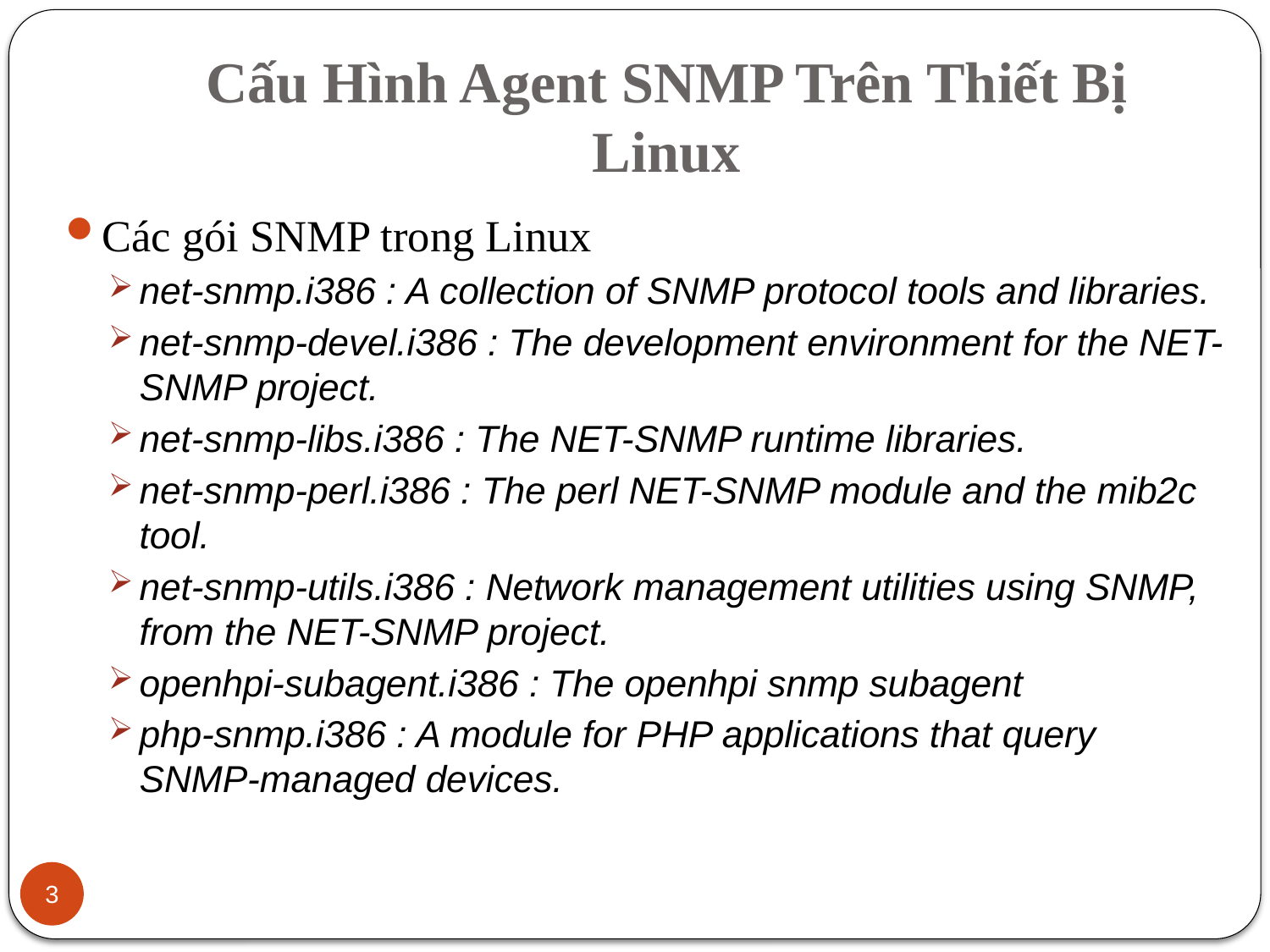

# Cấu Hình Agent SNMP Trên Thiết Bị Linux
Các gói SNMP trong Linux
net-snmp.i386 : A collection of SNMP protocol tools and libraries.
net-snmp-devel.i386 : The development environment for the NET-SNMP project.
net-snmp-libs.i386 : The NET-SNMP runtime libraries.
net-snmp-perl.i386 : The perl NET-SNMP module and the mib2c tool.
net-snmp-utils.i386 : Network management utilities using SNMP, from the NET-SNMP project.
openhpi-subagent.i386 : The openhpi snmp subagent
php-snmp.i386 : A module for PHP applications that query SNMP-managed devices.
3